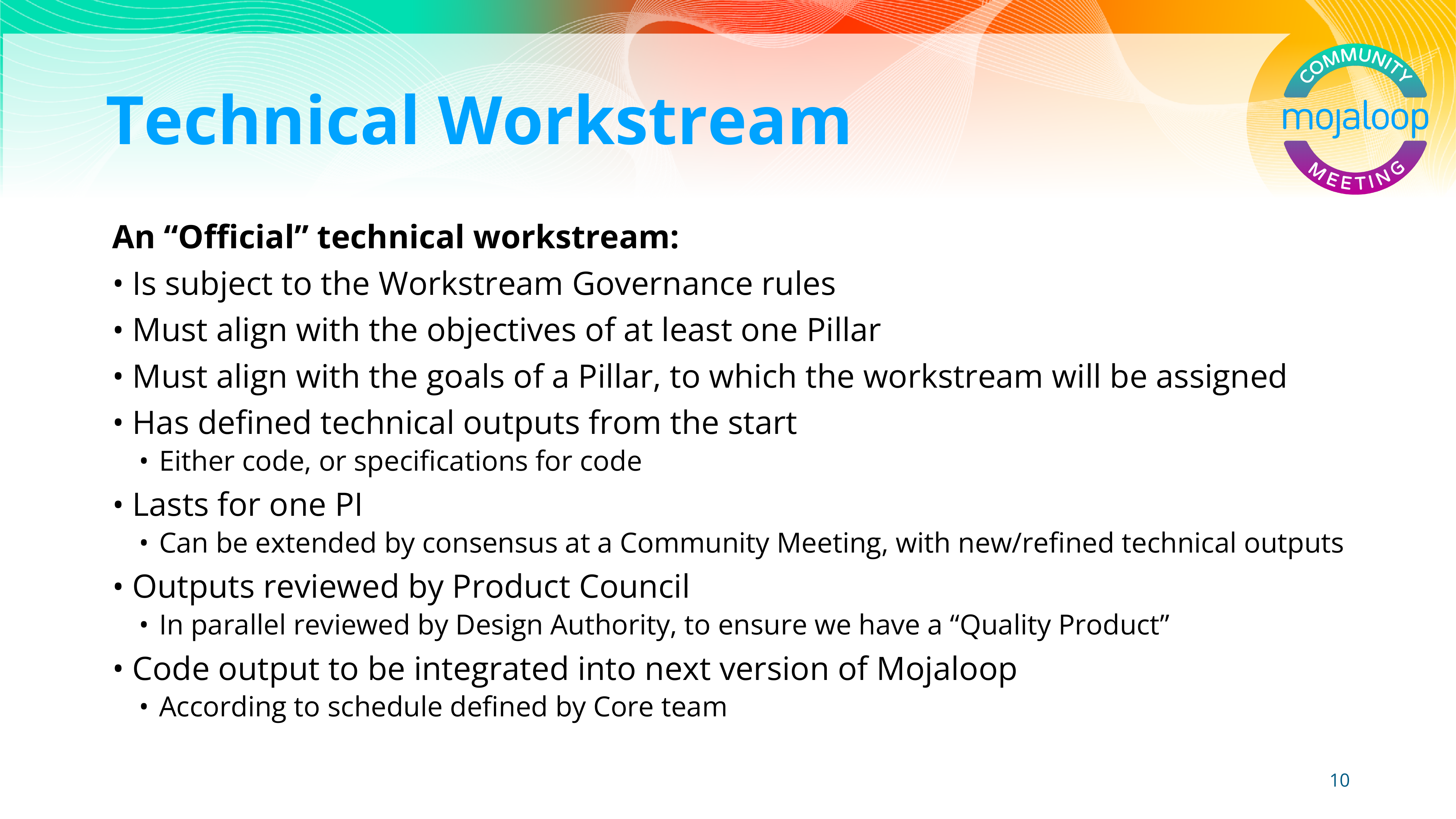

# Technical Workstream
An “Official” technical workstream:
Is subject to the Workstream Governance rules
Must align with the objectives of at least one Pillar
Must align with the goals of a Pillar, to which the workstream will be assigned
Has defined technical outputs from the start
Either code, or specifications for code
Lasts for one PI
Can be extended by consensus at a Community Meeting, with new/refined technical outputs
Outputs reviewed by Product Council
In parallel reviewed by Design Authority, to ensure we have a “Quality Product”
Code output to be integrated into next version of Mojaloop
According to schedule defined by Core team
10